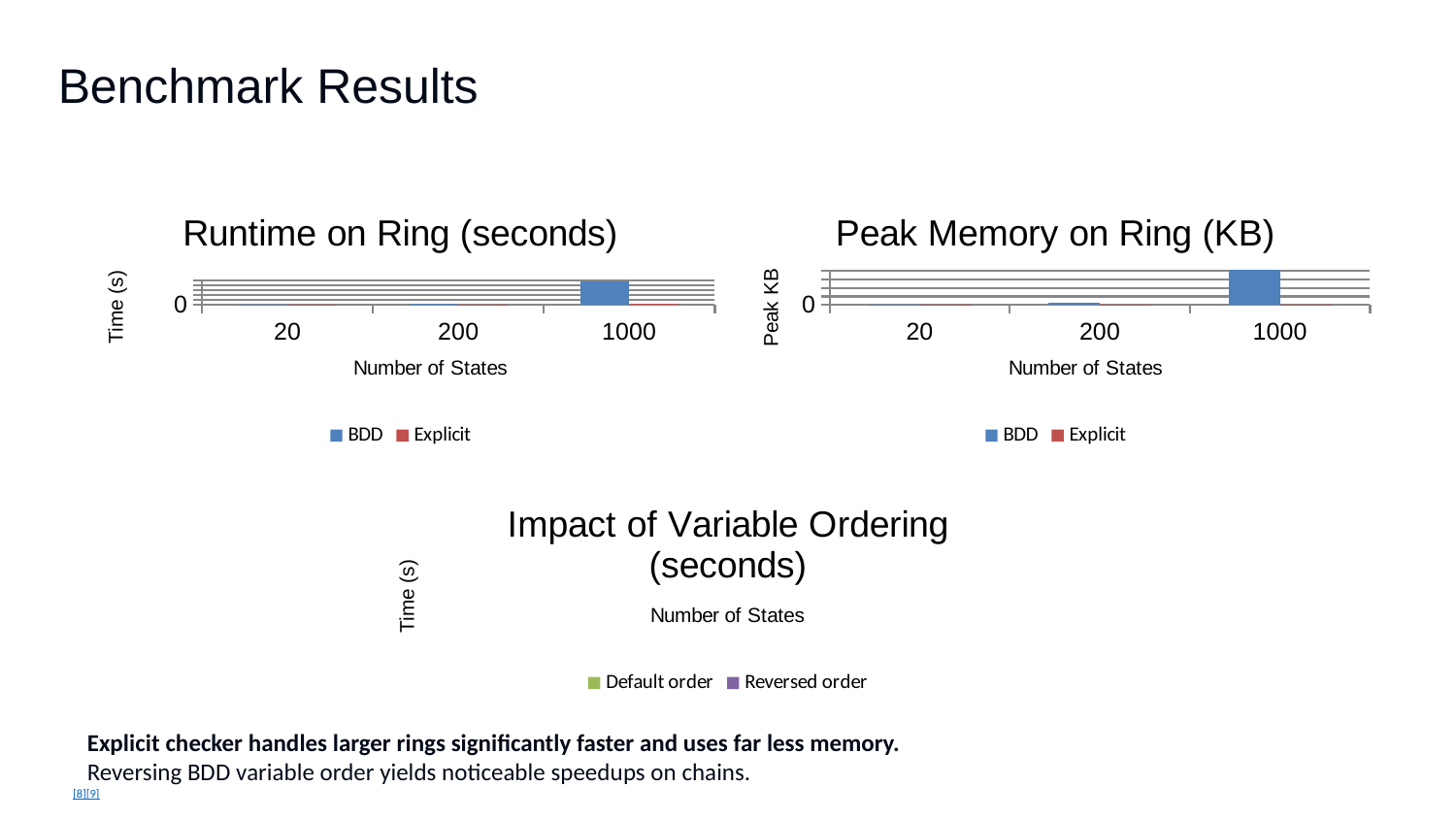

Benchmark Results

### Chart: Runtime on Ring (seconds)

| Category | BDD | Explicit |
|---|---|---|
| 20 | 0.0477 | 0.0017 |
| 200 | 4.0476 | 0.1111 |
| 1000 | 95.6191 | 4.6379 |

### Chart: Peak Memory on Ring (KB)

| Category | BDD | Explicit |
|---|---|---|
| 20 | 326.7 | 7.0 |
| 200 | 20359.0 | 31.8 |
| 1000 | 409808.0 | 197.5 |

### Chart: Impact of Variable Ordering (seconds)

| Category | Default order | Reversed order |
|---|---|---|
| 16 | 0.0059 | 0.0048 |
| 64 | 0.094 | 0.0618 |
Explicit checker handles larger rings significantly faster and uses far less memory.
Reversing BDD variable order yields noticeable speedups on chains.
[8][9]